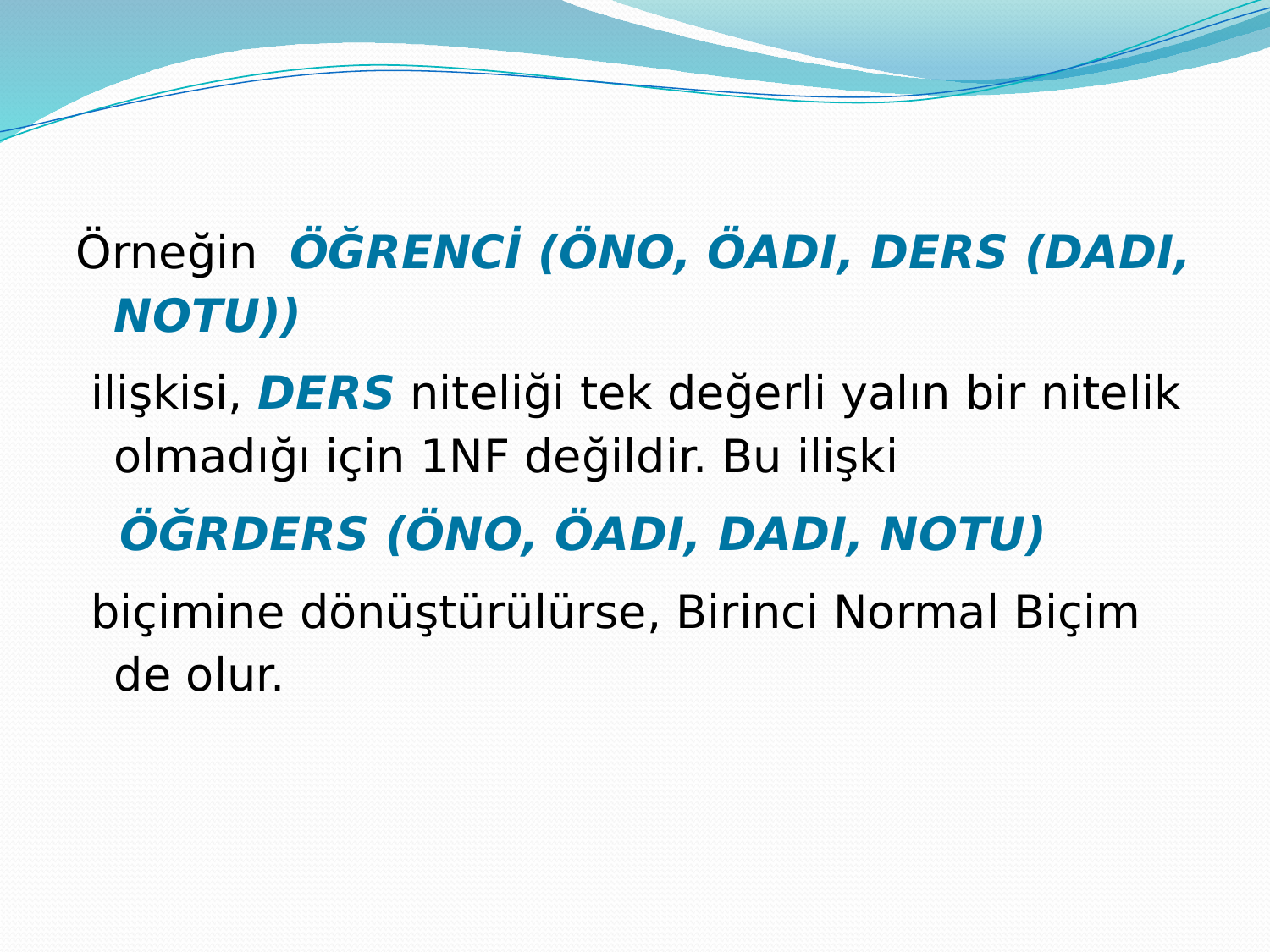

Örneğin  ÖĞRENCİ (ÖNO, ÖADI, DERS (DADI, NOTU))
 ilişkisi, DERS niteliği tek değerli yalın bir nitelik olmadığı için 1NF değildir. Bu ilişki
   ÖĞRDERS (ÖNO, ÖADI, DADI, NOTU)
 biçimine dönüştürülürse, Birinci Normal Biçim de olur.